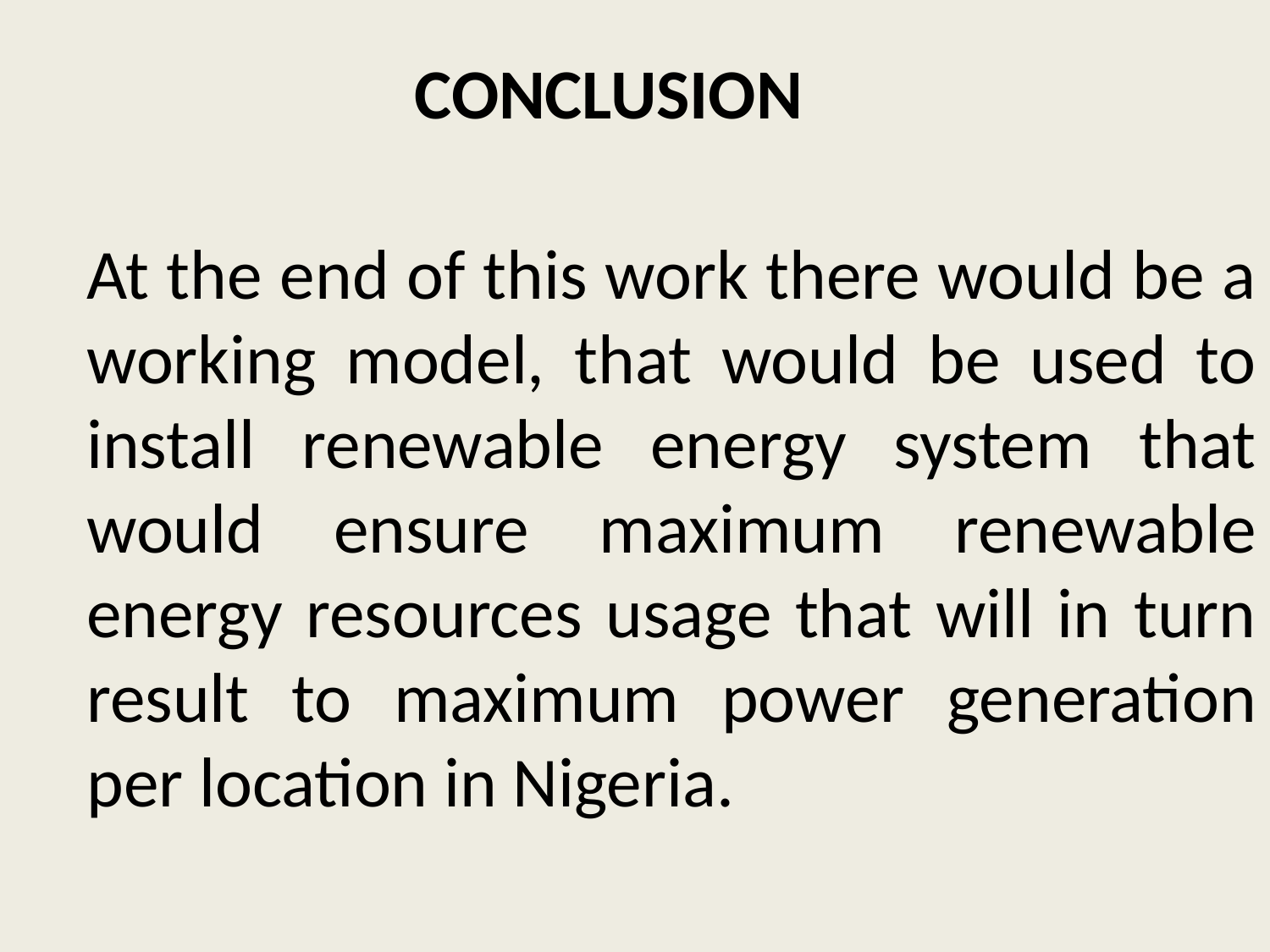

CONCLUSION
At the end of this work there would be a working model, that would be used to install renewable energy system that would ensure maximum renewable energy resources usage that will in turn result to maximum power generation per location in Nigeria.